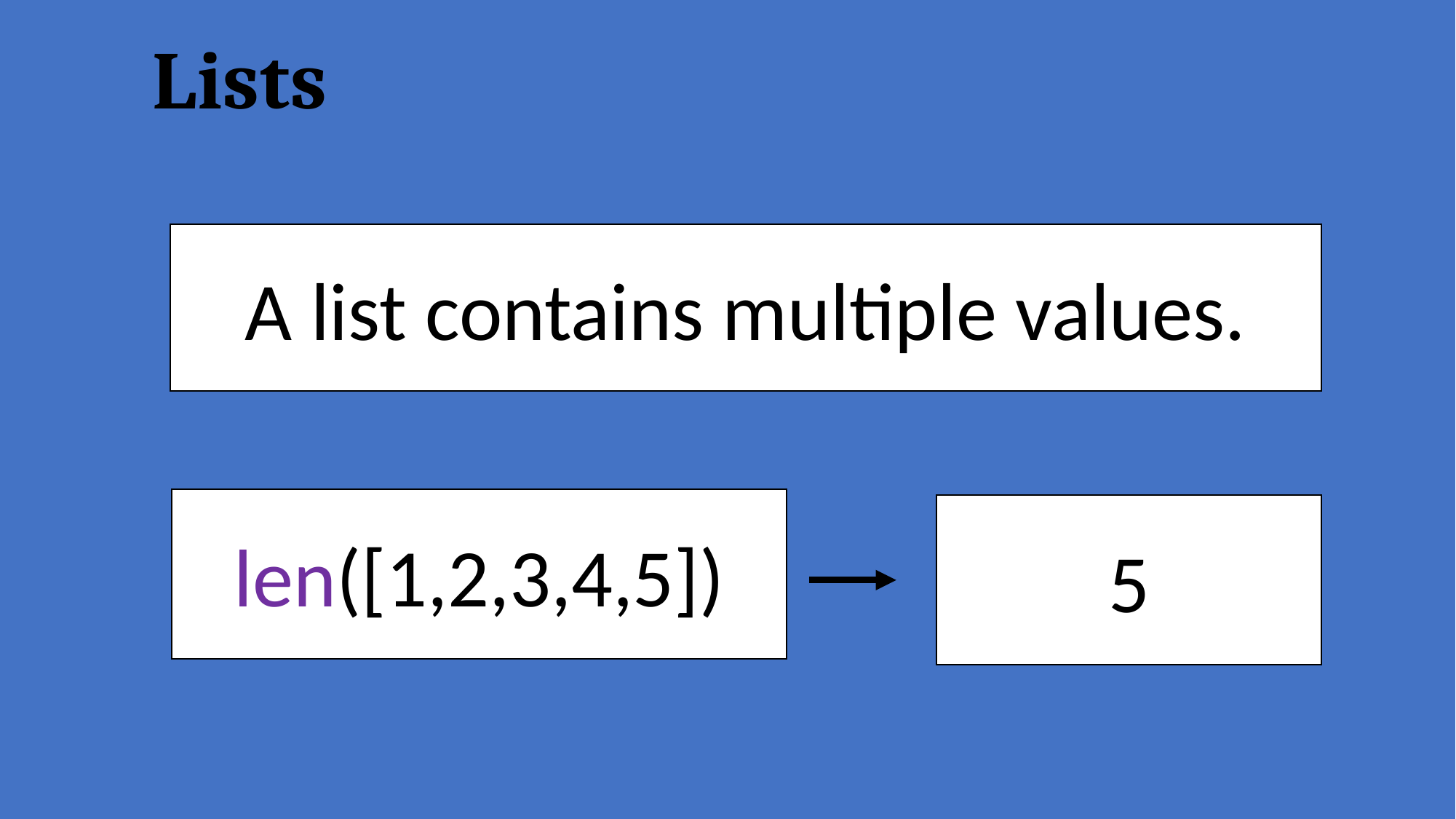

# Lists
A list contains multiple values.

len([1,2,3,4,5])
5